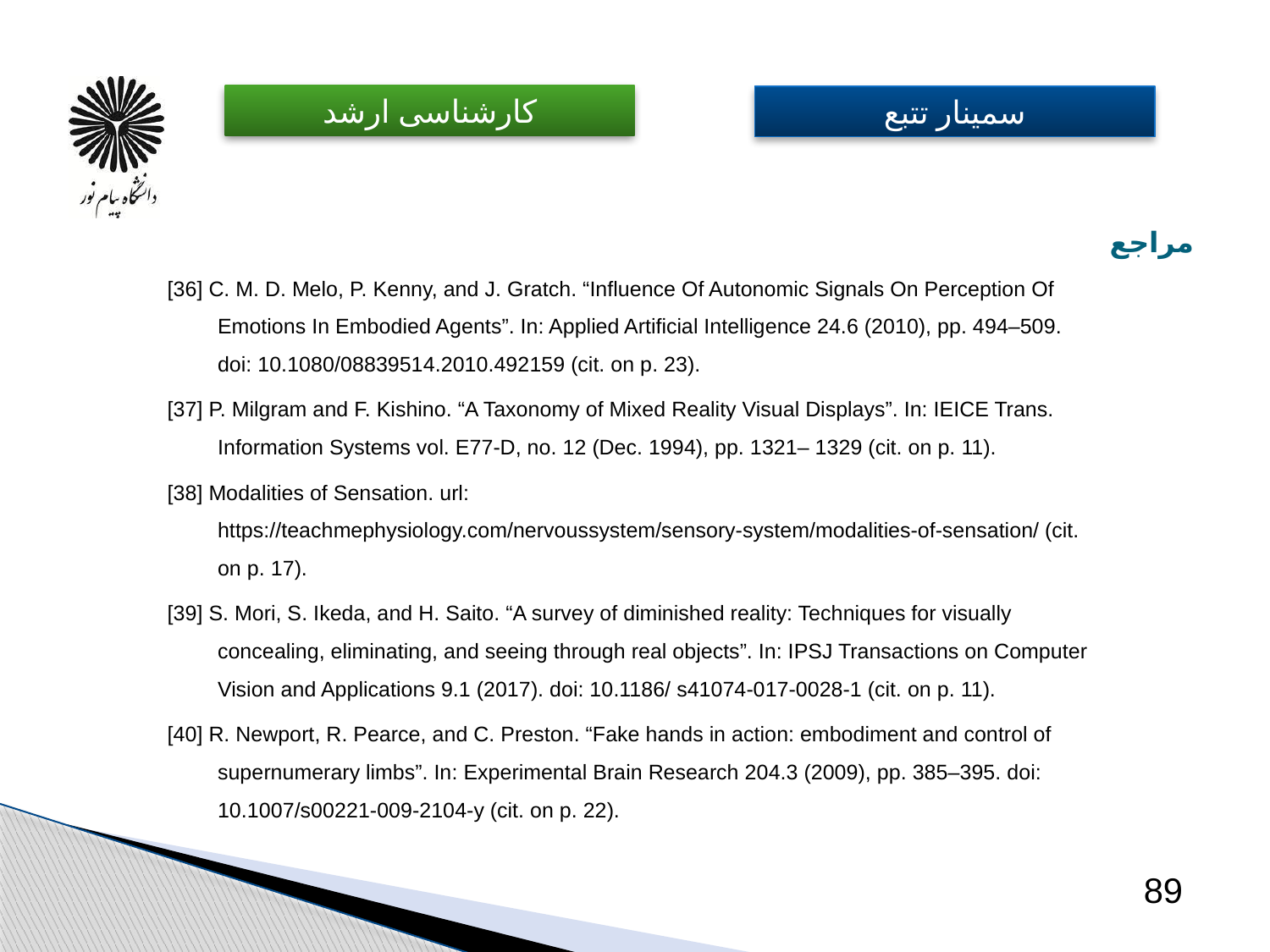

# مراجع
[36] C. M. D. Melo, P. Kenny, and J. Gratch. “Influence Of Autonomic Signals On Perception Of Emotions In Embodied Agents”. In: Applied Artificial Intelligence 24.6 (2010), pp. 494–509. doi: 10.1080/08839514.2010.492159 (cit. on p. 23).
[37] P. Milgram and F. Kishino. “A Taxonomy of Mixed Reality Visual Displays”. In: IEICE Trans. Information Systems vol. E77-D, no. 12 (Dec. 1994), pp. 1321– 1329 (cit. on p. 11).
[38] Modalities of Sensation. url: https://teachmephysiology.com/nervoussystem/sensory-system/modalities-of-sensation/ (cit. on p. 17).
[39] S. Mori, S. Ikeda, and H. Saito. “A survey of diminished reality: Techniques for visually concealing, eliminating, and seeing through real objects”. In: IPSJ Transactions on Computer Vision and Applications 9.1 (2017). doi: 10.1186/ s41074-017-0028-1 (cit. on p. 11).
[40] R. Newport, R. Pearce, and C. Preston. “Fake hands in action: embodiment and control of supernumerary limbs”. In: Experimental Brain Research 204.3 (2009), pp. 385–395. doi: 10.1007/s00221-009-2104-y (cit. on p. 22).
89